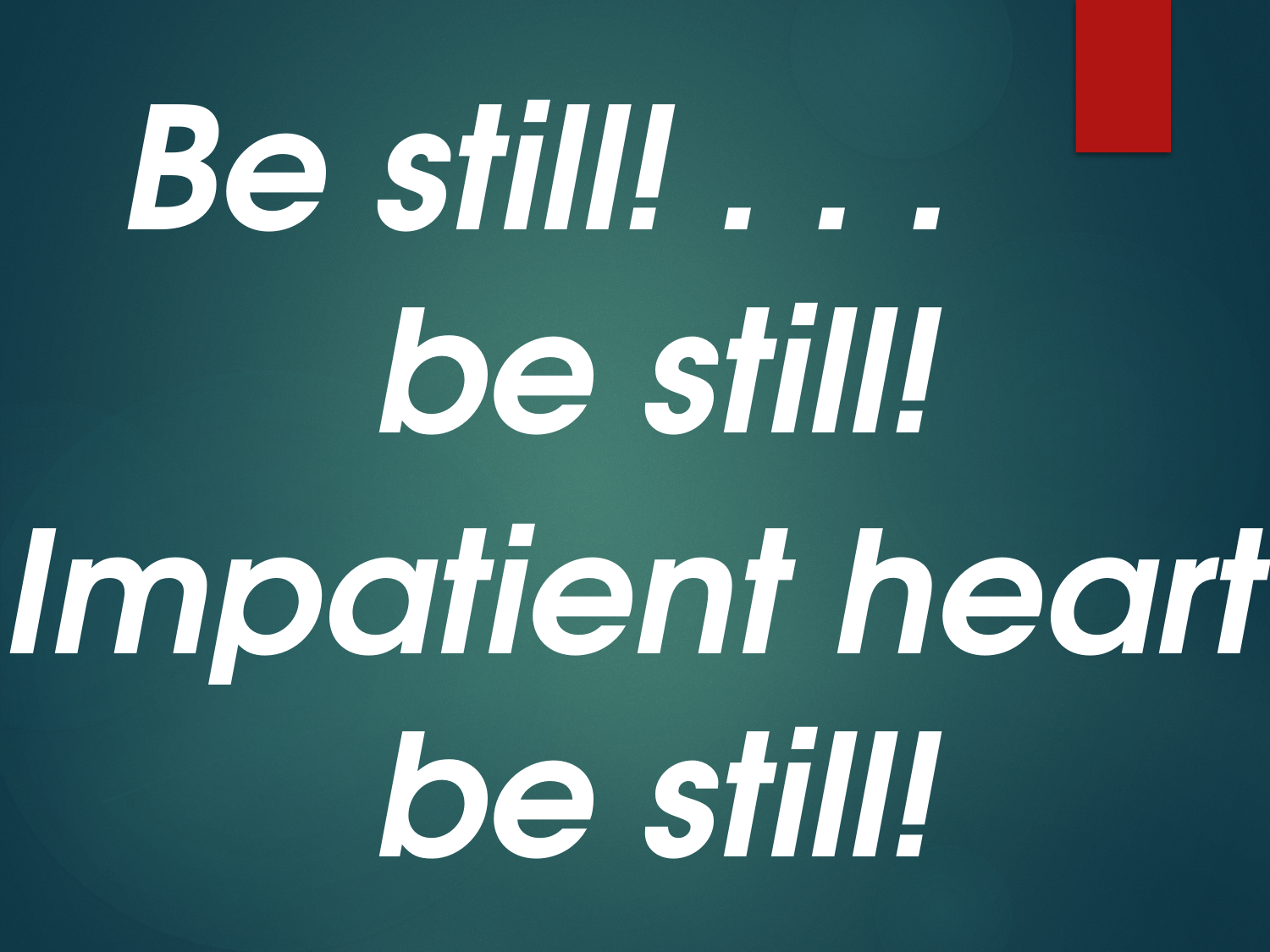

Be still! . . .     be still!
Impatient heart be still!